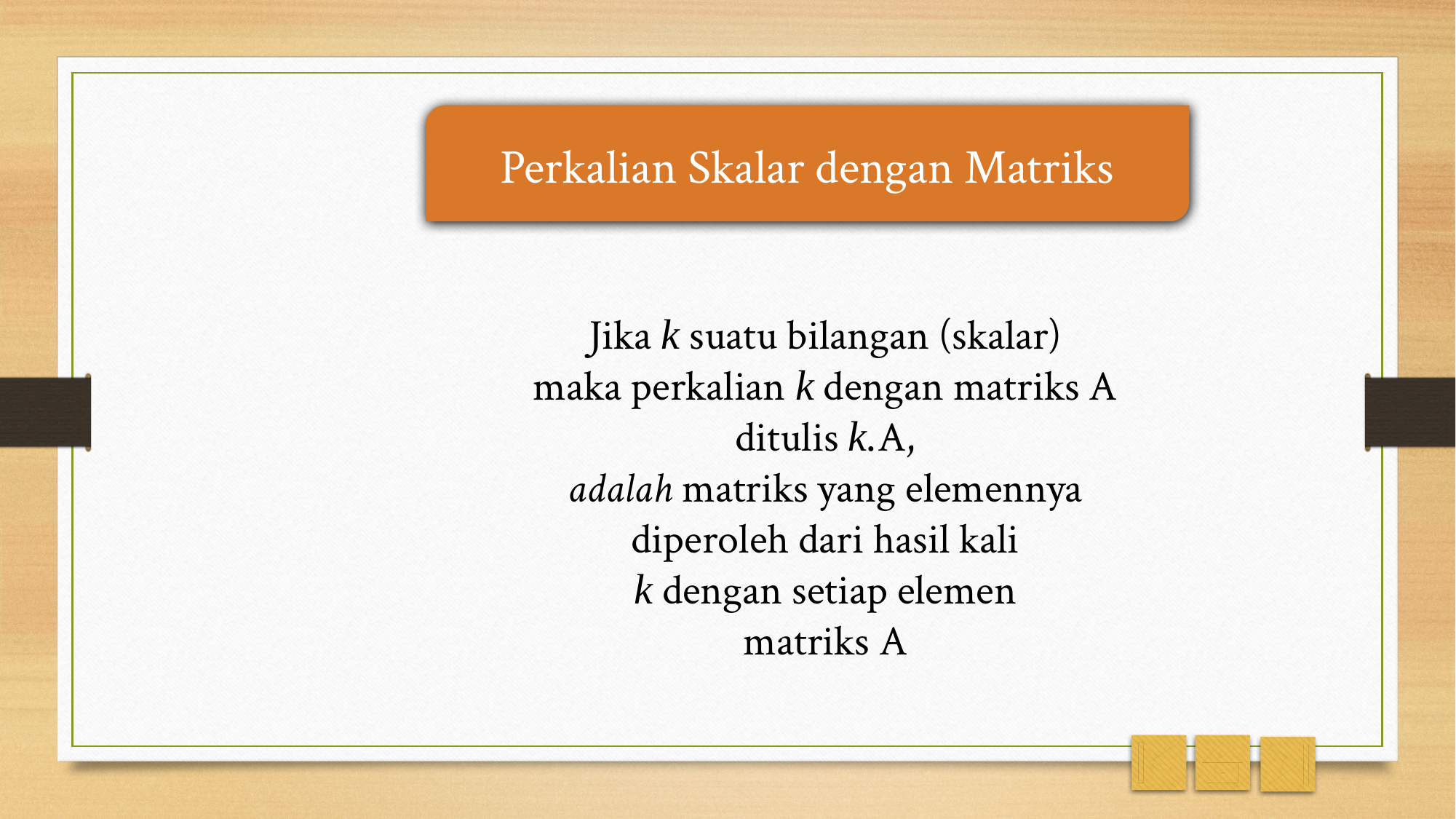

Perkalian Skalar dengan Matriks

Jika k suatu bilangan (skalar)

maka perkalian k dengan matriks A

ditulis k.A,

adalah matriks yang elemennya

diperoleh dari hasil kali

k dengan setiap elemen

matriks A